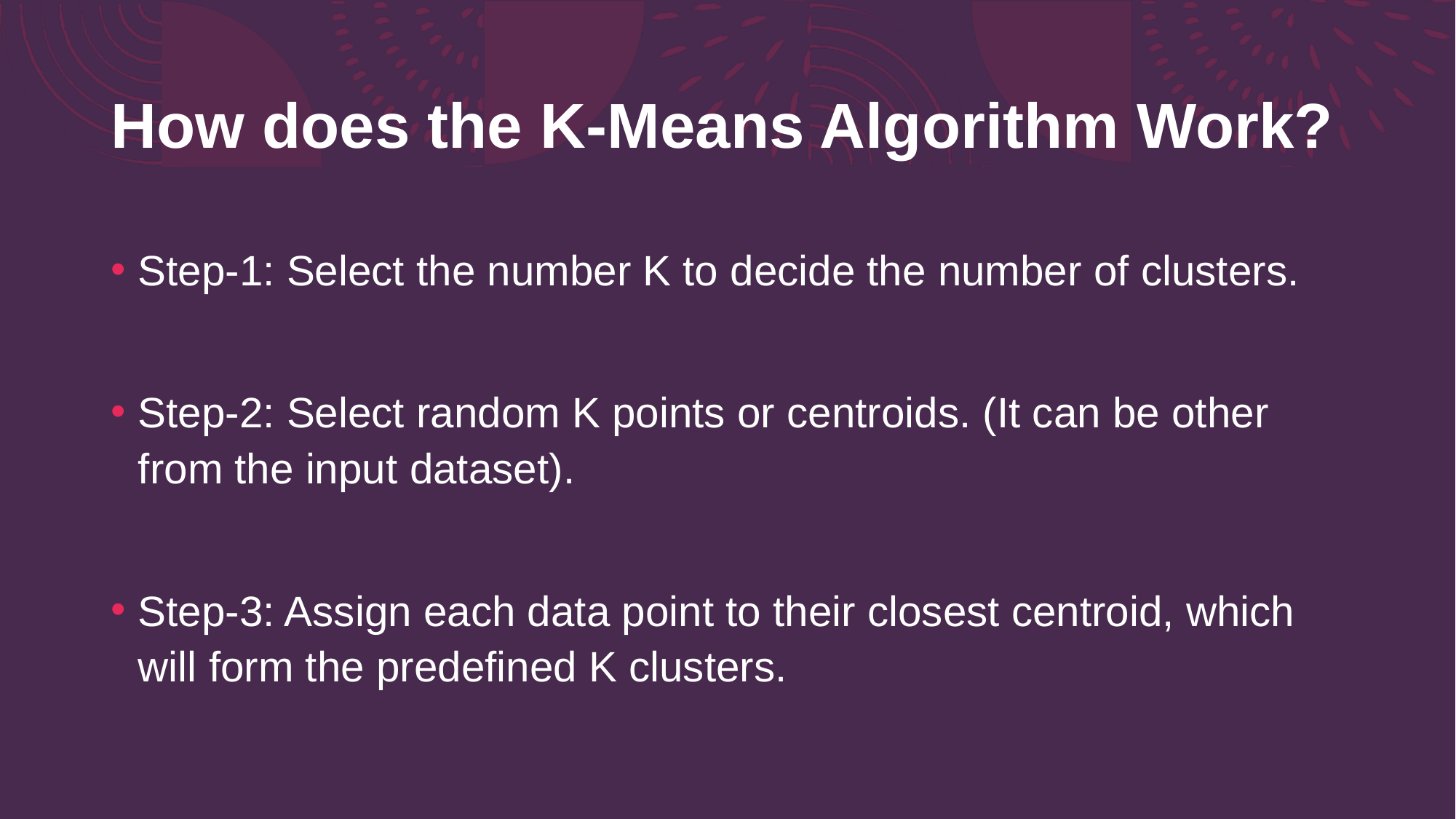

# How does the K-Means Algorithm Work?
Step-1: Select the number K to decide the number of clusters.

Step-2: Select random K points or centroids. (It can be other from the input dataset).

Step-3: Assign each data point to their closest centroid, which will form the predefined K clusters.